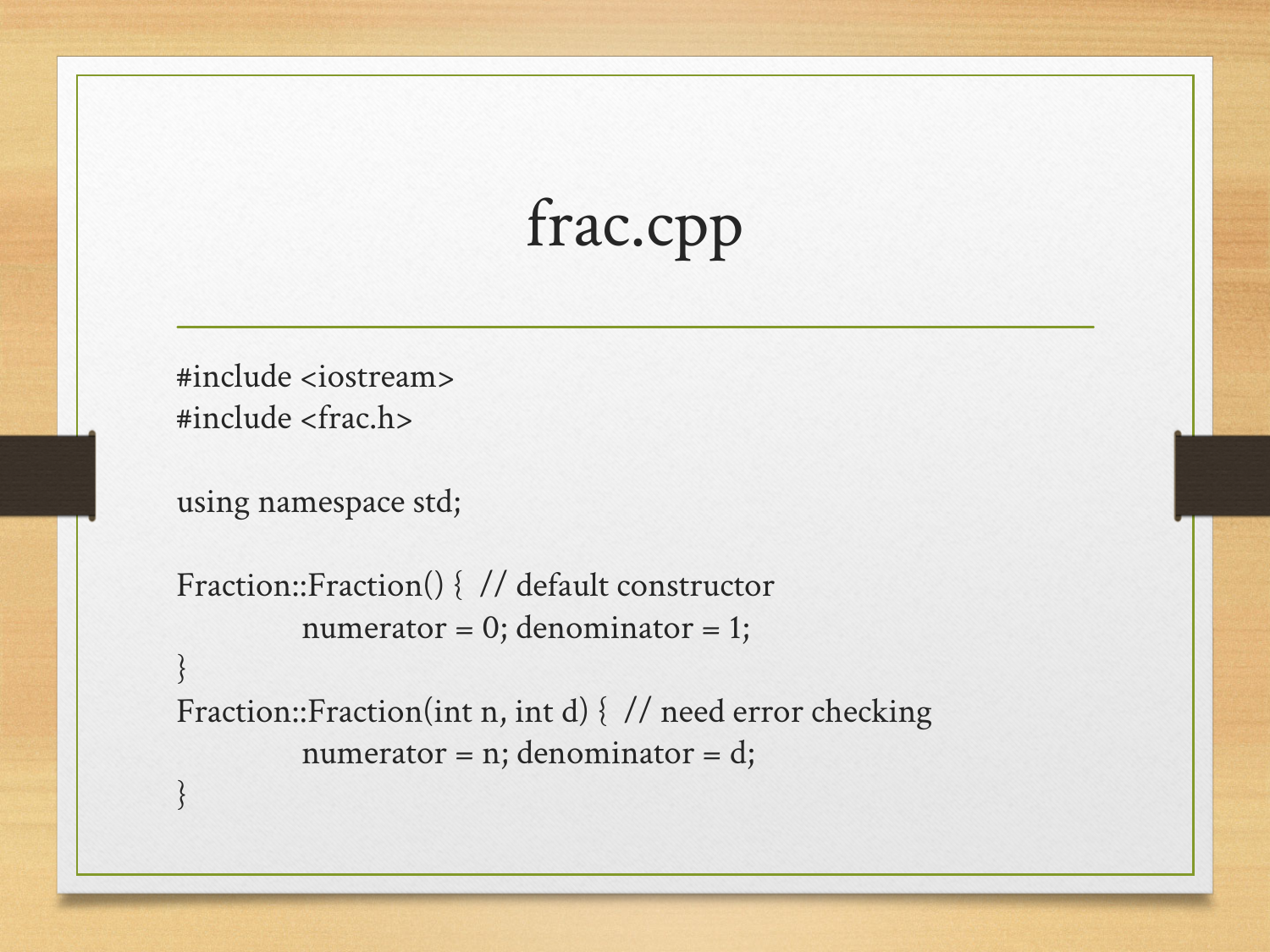

# frac.cpp
#include <iostream>
#include <frac.h>

using namespace std;

Fraction::Fraction() {  // default constructor
	numerator = 0; denominator = 1;
}
Fraction::Fraction(int n, int d) {  // need error checking
	numerator = n; denominator = d;
}